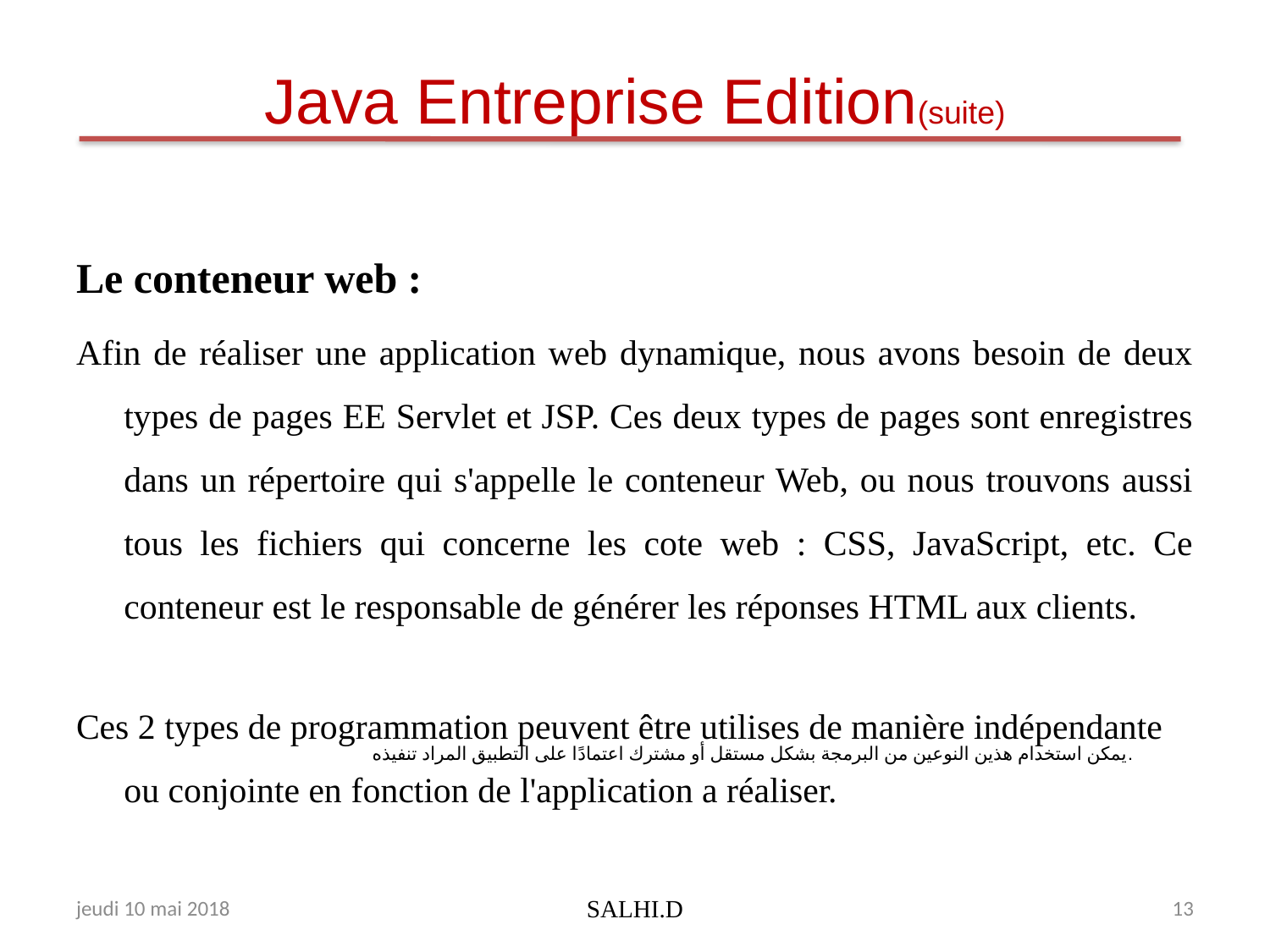

# Java Entreprise Edition(suite)
Le conteneur web :
Afin de réaliser une application web dynamique, nous avons besoin de deux types de pages EE Servlet et JSP. Ces deux types de pages sont enregistres dans un répertoire qui s'appelle le conteneur Web, ou nous trouvons aussi tous les fichiers qui concerne les cote web : CSS, JavaScript, etc. Ce conteneur est le responsable de générer les réponses HTML aux clients.

Ces 2 types de programmation peuvent être utilises de manière indépendante ou conjointe en fonction de l'application a réaliser.

يمكن استخدام هذين النوعين من البرمجة بشكل مستقل أو مشترك اعتمادًا على التطبيق المراد تنفيذه.
jeudi 10 mai 2018
SALHI.D
13